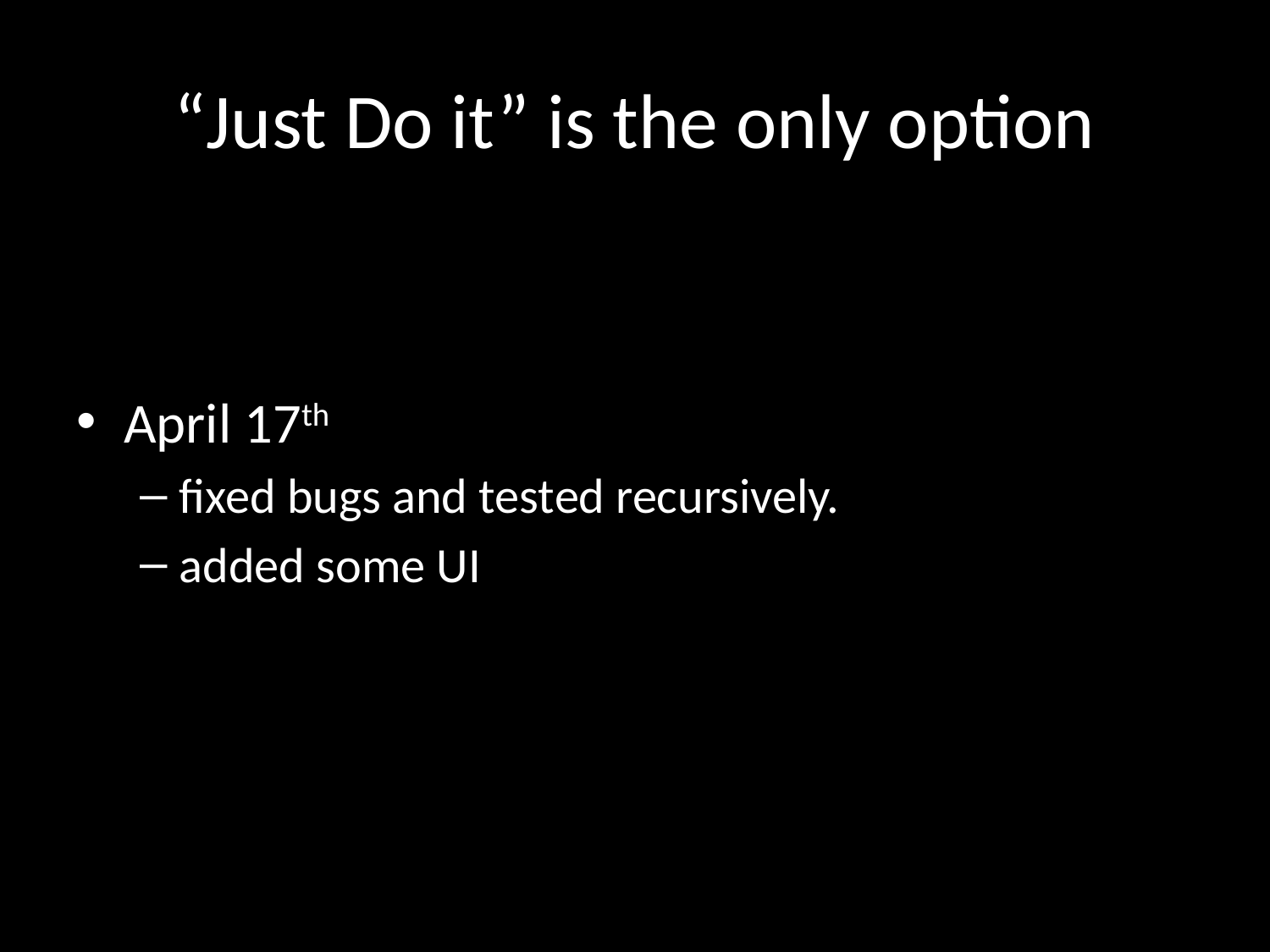

# “Just Do it” is the only option

April 17th
fixed bugs and tested recursively.
added some UI